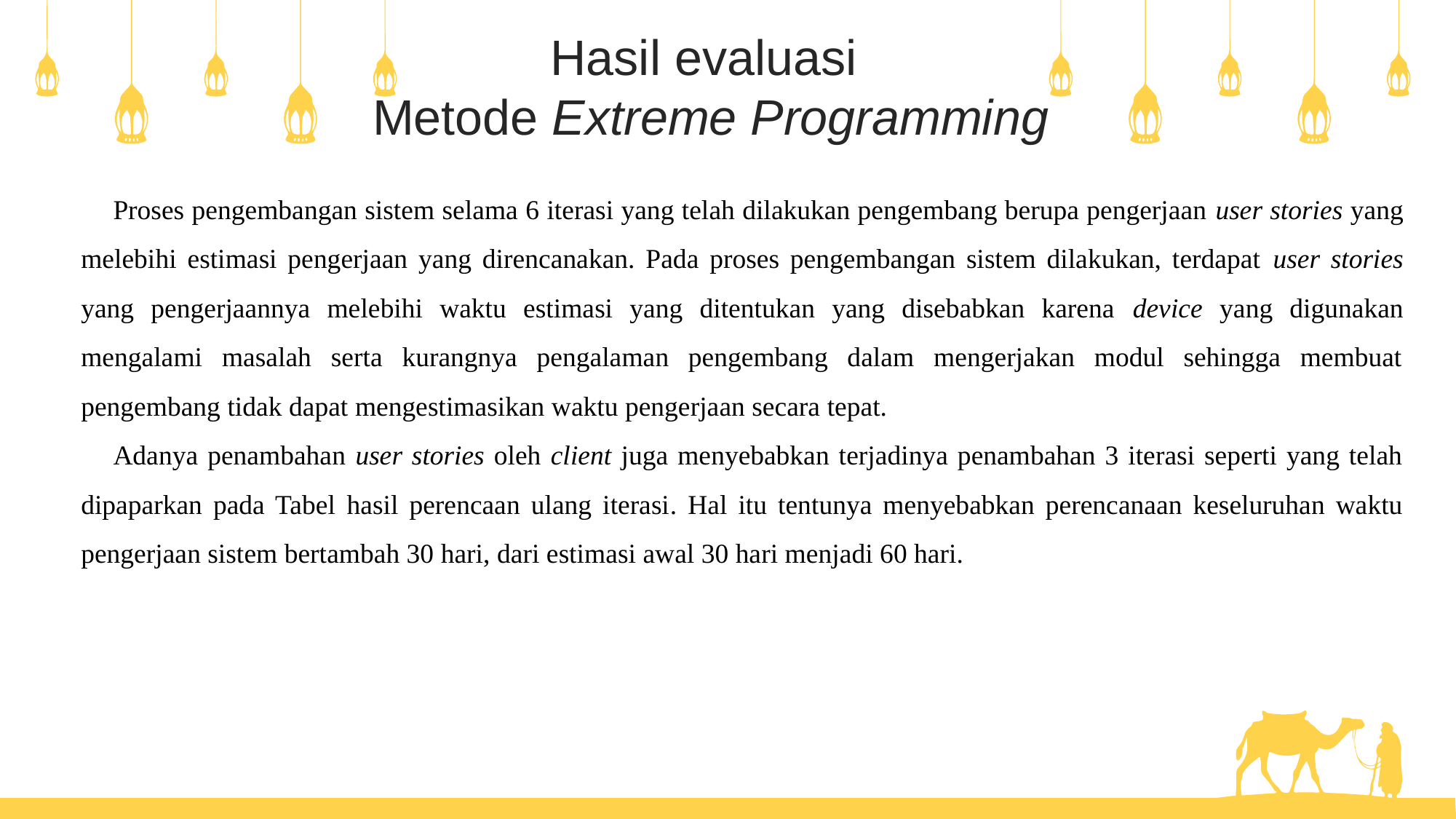

Hasil evaluasi
Metode Extreme Programming
Proses pengembangan sistem selama 6 iterasi yang telah dilakukan pengembang berupa pengerjaan user stories yang melebihi estimasi pengerjaan yang direncanakan. Pada proses pengembangan sistem dilakukan, terdapat user stories yang pengerjaannya melebihi waktu estimasi yang ditentukan yang disebabkan karena device yang digunakan mengalami masalah serta kurangnya pengalaman pengembang dalam mengerjakan modul sehingga membuat pengembang tidak dapat mengestimasikan waktu pengerjaan secara tepat.
Adanya penambahan user stories oleh client juga menyebabkan terjadinya penambahan 3 iterasi seperti yang telah dipaparkan pada Tabel hasil perencaan ulang iterasi. Hal itu tentunya menyebabkan perencanaan keseluruhan waktu pengerjaan sistem bertambah 30 hari, dari estimasi awal 30 hari menjadi 60 hari.